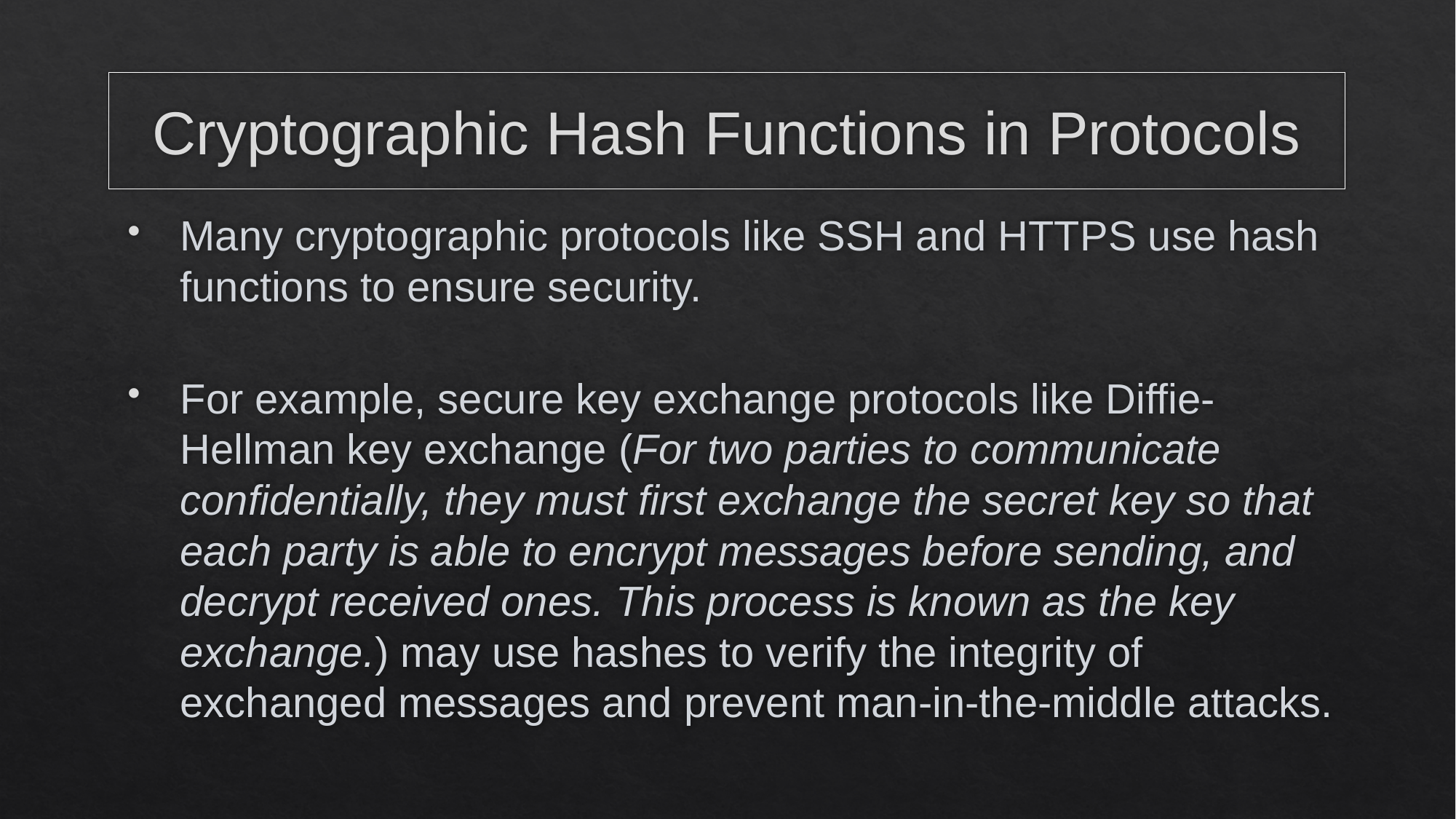

# Cryptographic Hash Functions in Protocols
Many cryptographic protocols like SSH and HTTPS use hash functions to ensure security.

For example, secure key exchange protocols like Diffie-Hellman key exchange (For two parties to communicate confidentially, they must first exchange the secret key so that each party is able to encrypt messages before sending, and decrypt received ones. This process is known as the key exchange.) may use hashes to verify the integrity of exchanged messages and prevent man-in-the-middle attacks.